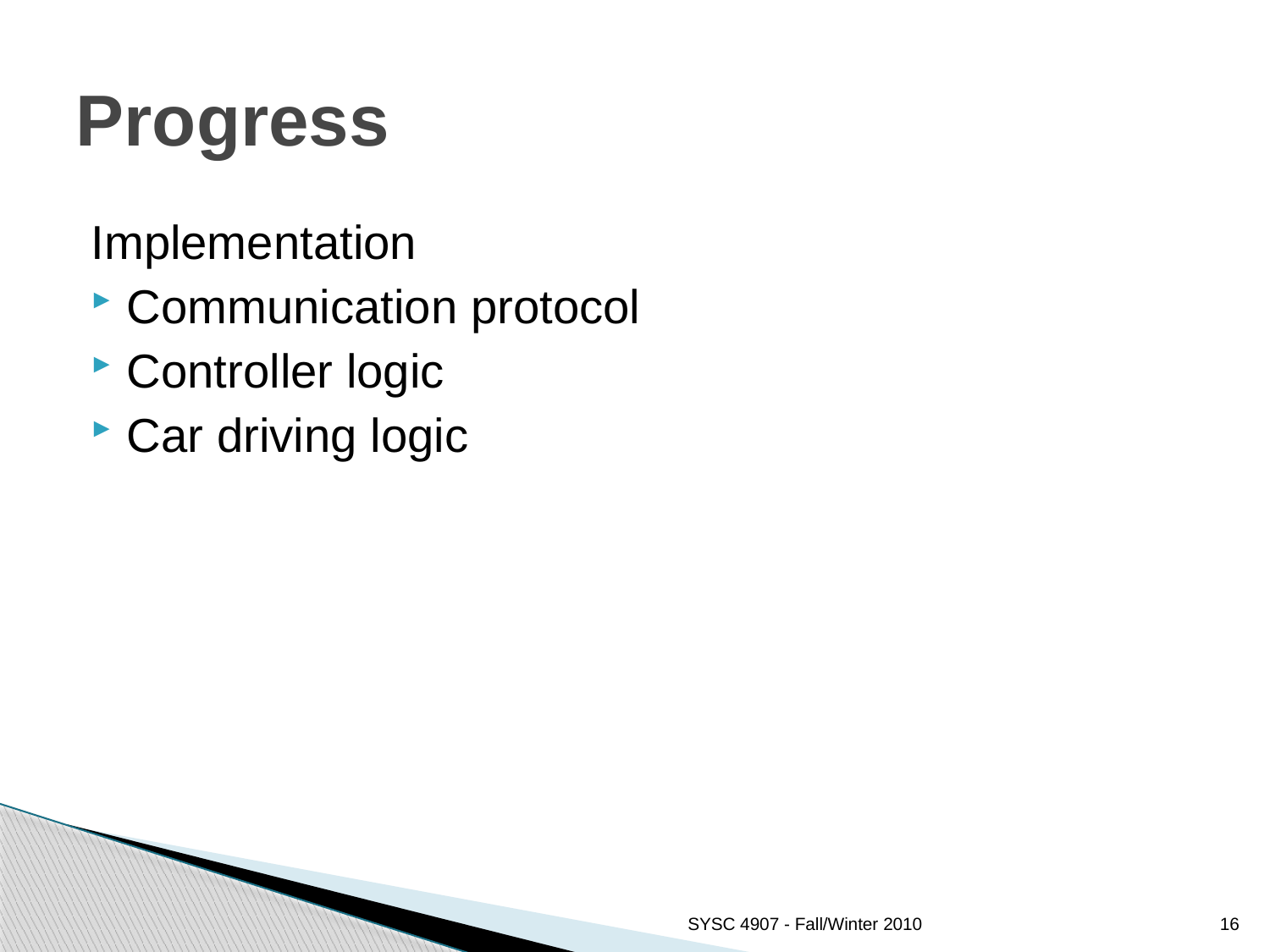

# Progress
Implementation
Communication protocol
Controller logic
Car driving logic

SYSC 4907 - Fall/Winter 2010
16